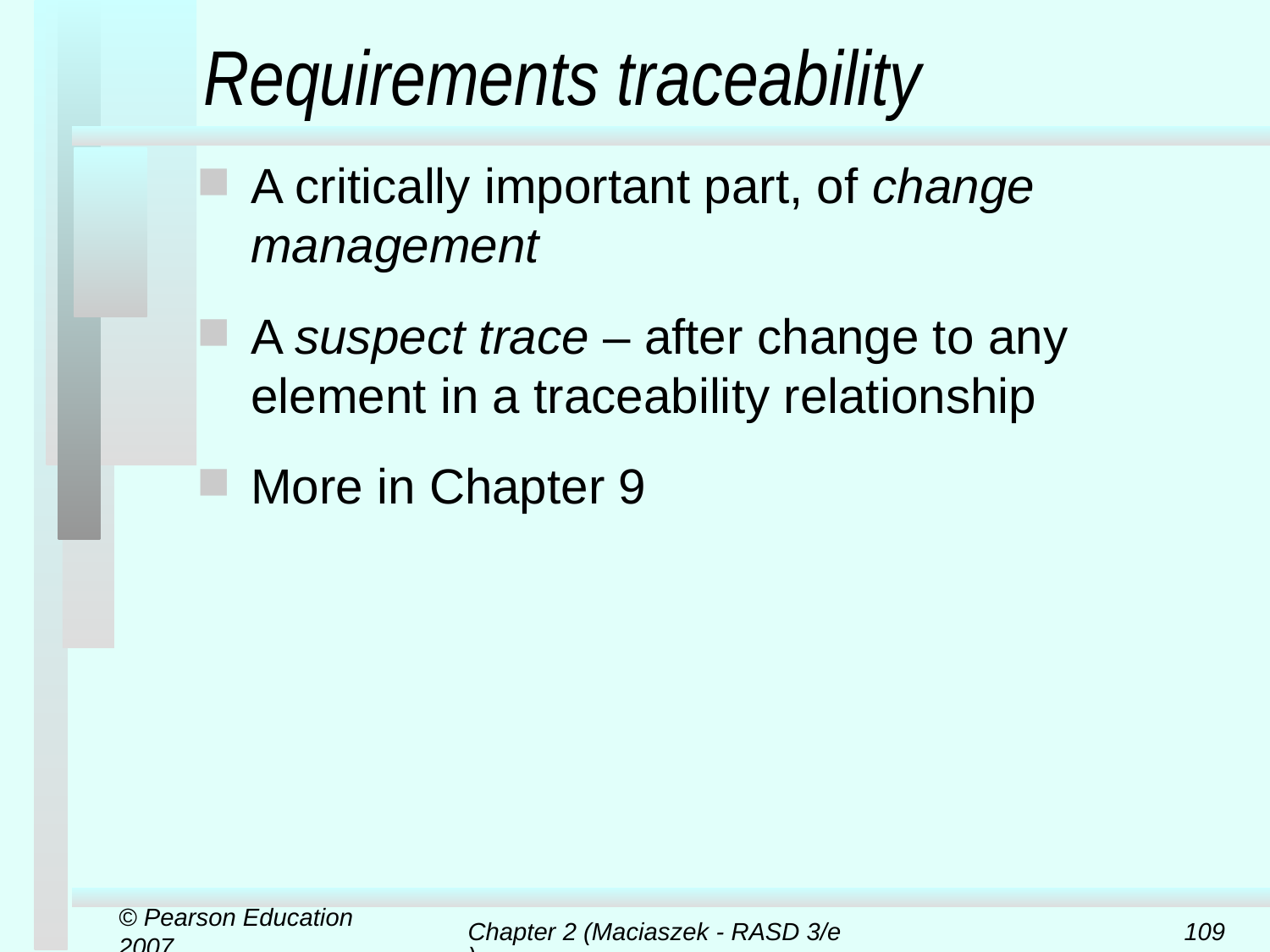

# Requirements traceability
A critically important part, of change management
A suspect trace – after change to any element in a traceability relationship
More in Chapter 9
© Pearson Education 2007
Chapter 2 (Maciaszek - RASD 3/e)
109